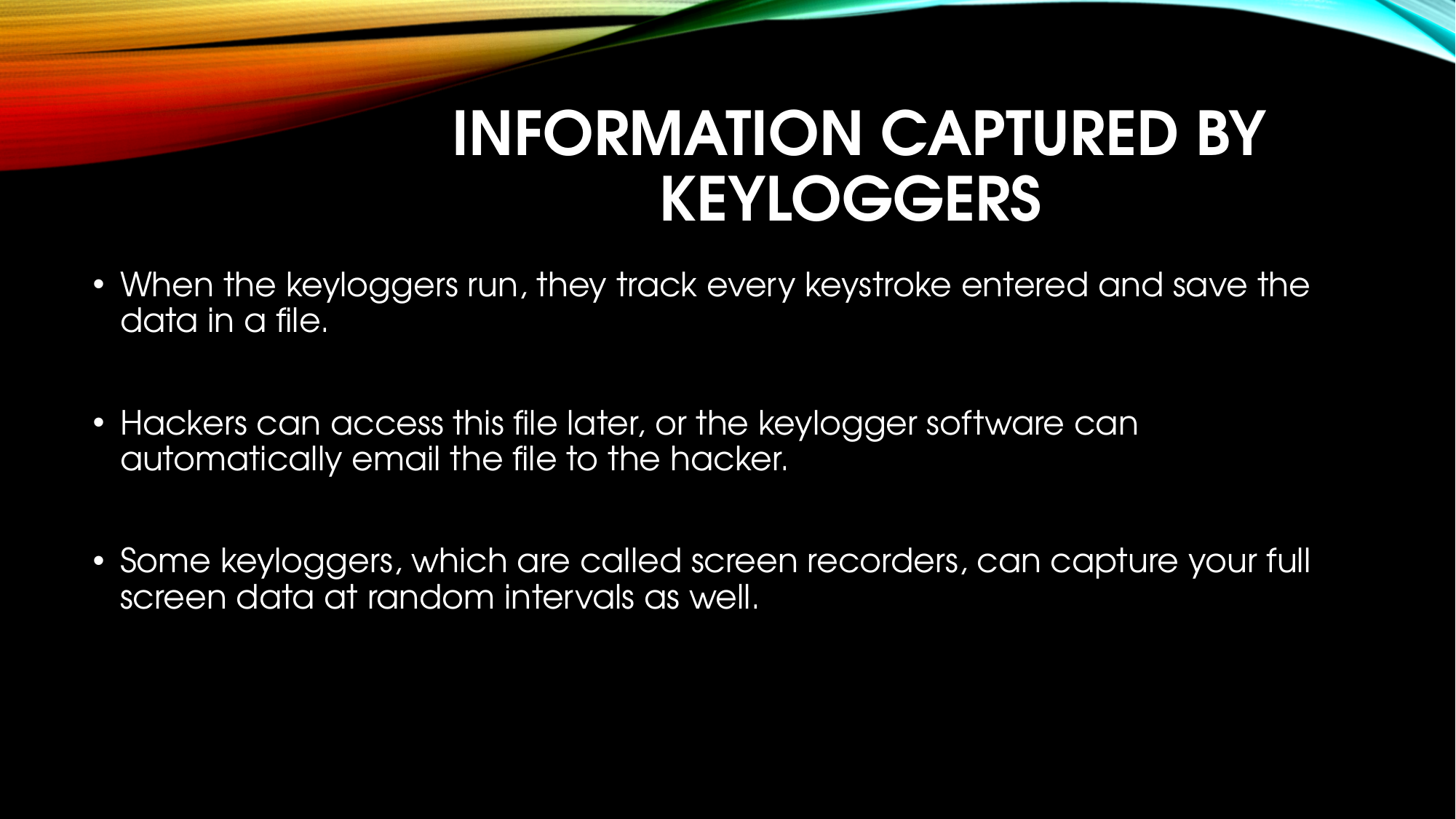

# Information captured by keyloggers
When the keyloggers run, they track every keystroke entered and save the data in a file.

Hackers can access this file later, or the keylogger software can automatically email the file to the hacker.

Some keyloggers, which are called screen recorders, can capture your full screen data at random intervals as well.